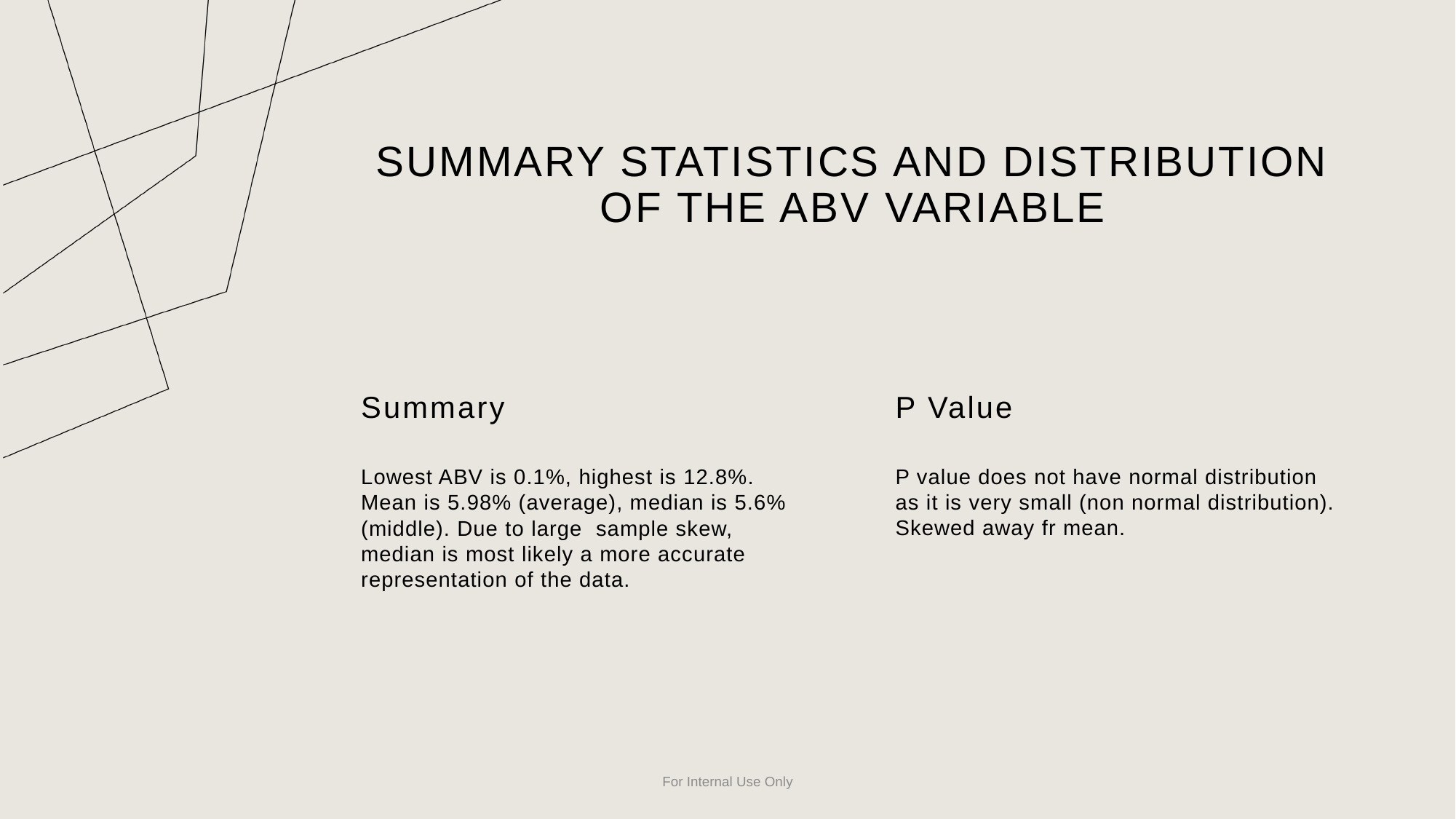

# Summary Statistics and distribution of the ABV variable
Summary
P Value
Lowest ABV is 0.1%, highest is 12.8%. Mean is 5.98% (average), median is 5.6% (middle). Due to large  sample skew, median is most likely a more accurate representation of the data.
P value does not have normal distribution as it is very small (non normal distribution). Skewed away fr mean.
For Internal Use Only